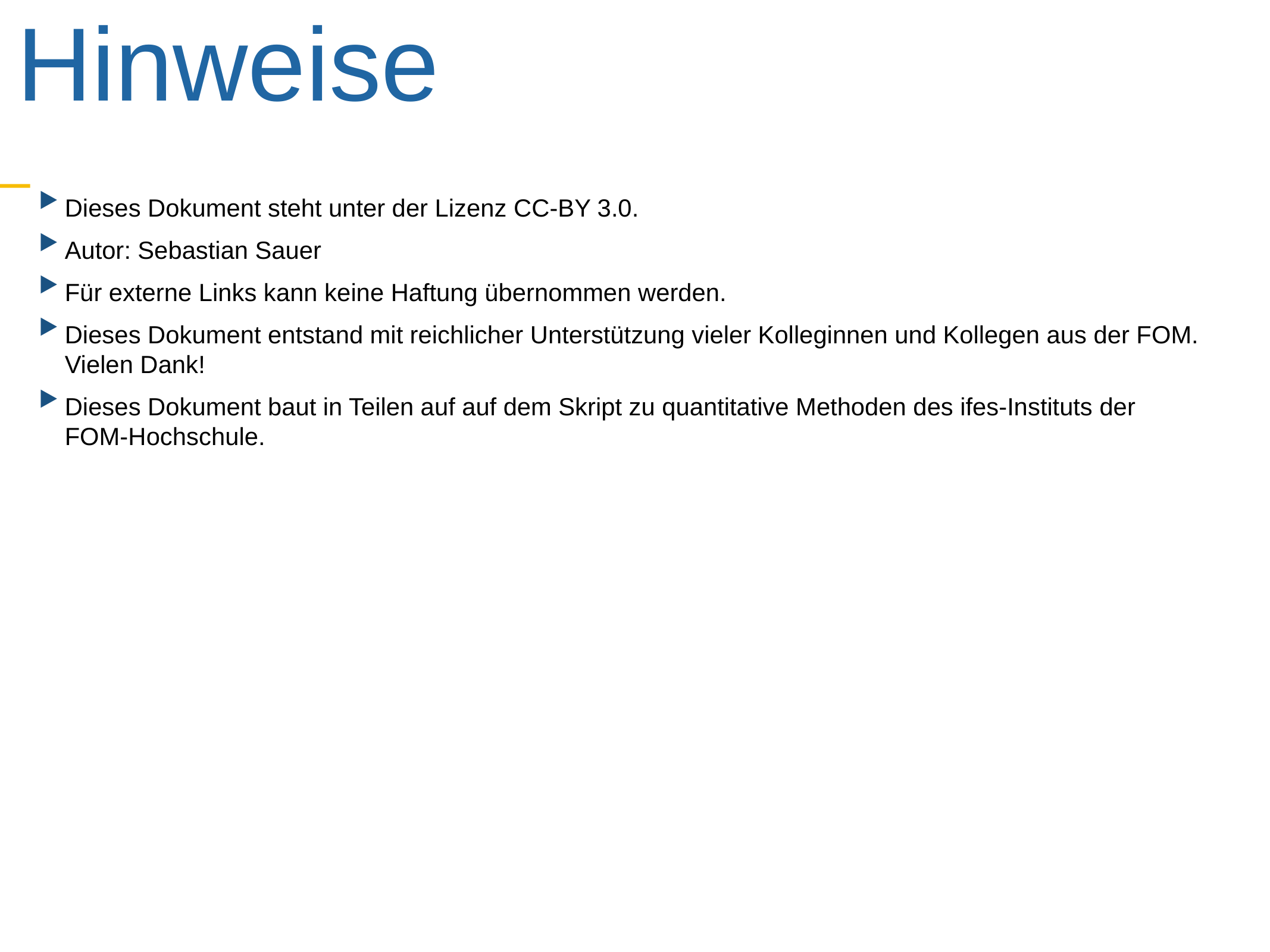

Hinweise
Dieses Dokument steht unter der Lizenz CC-BY 3.0.
Autor: Sebastian Sauer
Für externe Links kann keine Haftung übernommen werden.
Dieses Dokument entstand mit reichlicher Unterstützung vieler Kolleginnen und Kollegen aus der FOM. Vielen Dank!
Dieses Dokument baut in Teilen auf auf dem Skript zu quantitative Methoden des ifes-Instituts der FOM-Hochschule.
33